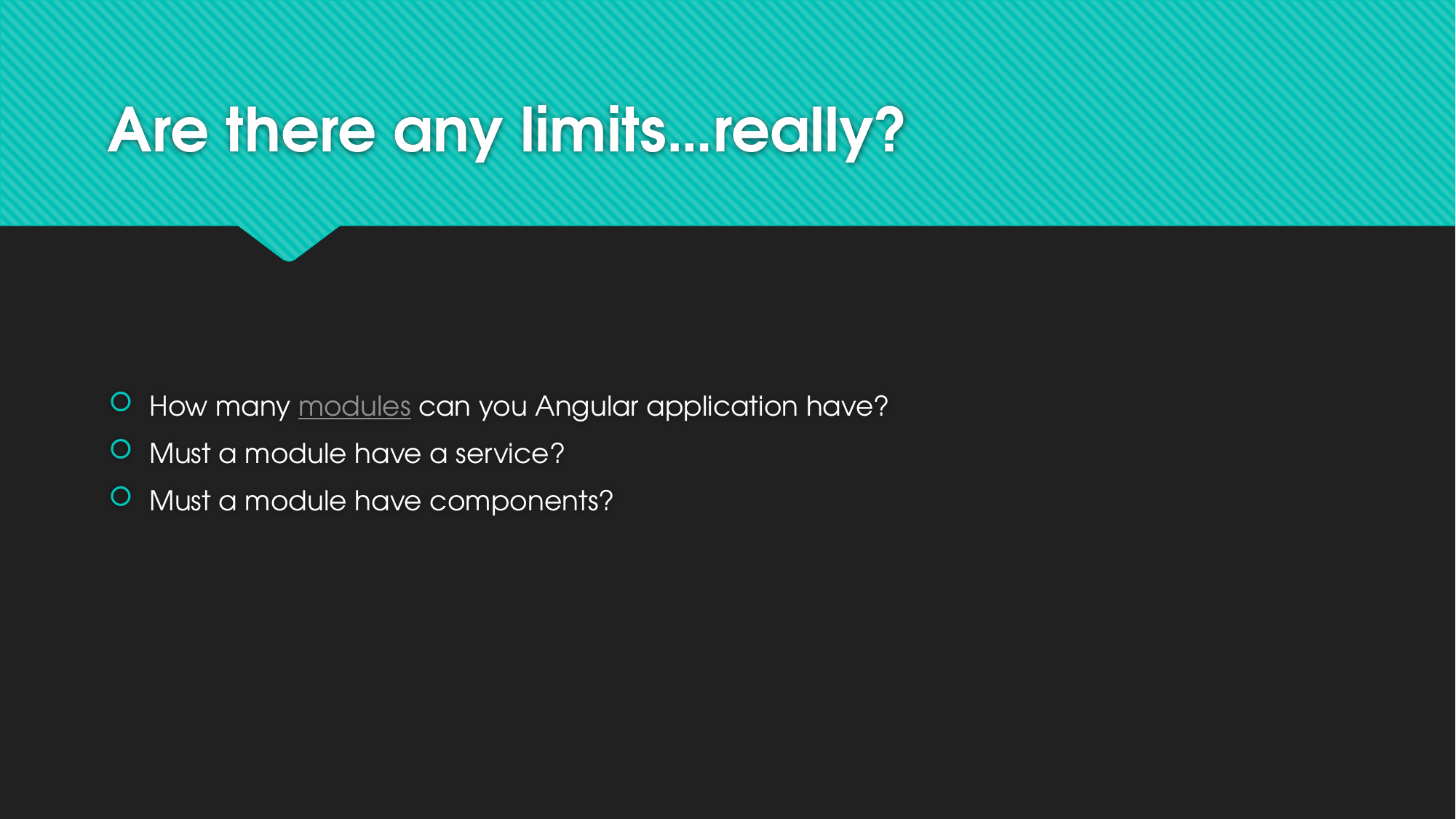

# Are there any limits…really?
How many modules can you Angular application have?
Must a module have a service?
Must a module have components?